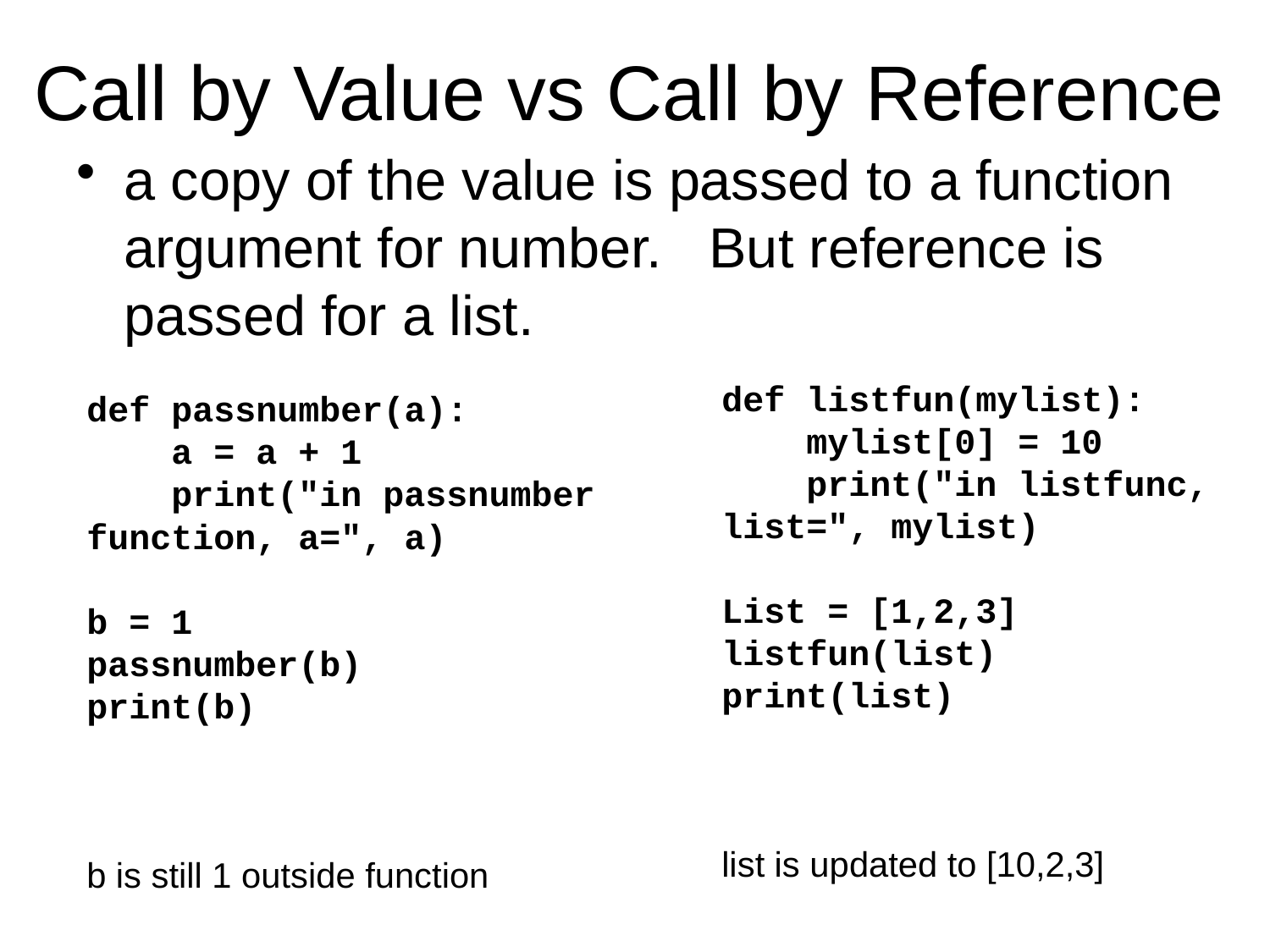

# Call by Value vs Call by Reference
a copy of the value is passed to a function argument for number.   But reference is passed for a list.

def listfun(mylist):
    mylist[0] = 10
    print("in listfunc, list=", mylist)

List = [1,2,3]
listfun(list)
print(list)

list is updated to [10,2,3]
def passnumber(a):
    a = a + 1
    print("in passnumber function, a=", a)

b = 1
passnumber(b)
print(b)

b is still 1 outside function